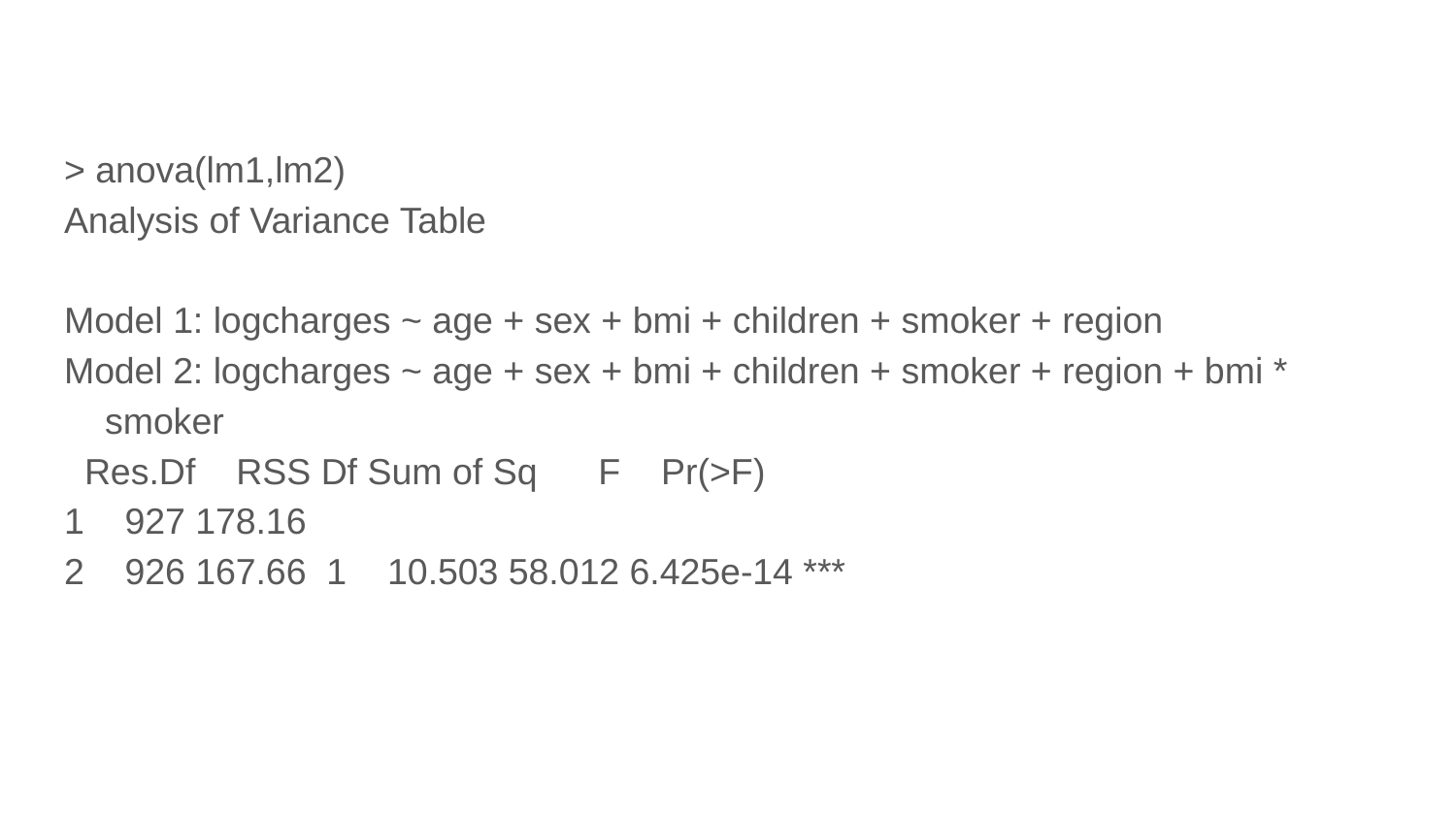

> anova(lm1,lm2)
Analysis of Variance Table

Model 1: logcharges ~ age + sex + bmi + children + smoker + region
Model 2: logcharges ~ age + sex + bmi + children + smoker + region + bmi *
    smoker
  Res.Df    RSS Df Sum of Sq      F    Pr(>F)
1    927 178.16
2    926 167.66  1    10.503 58.012 6.425e-14 ***